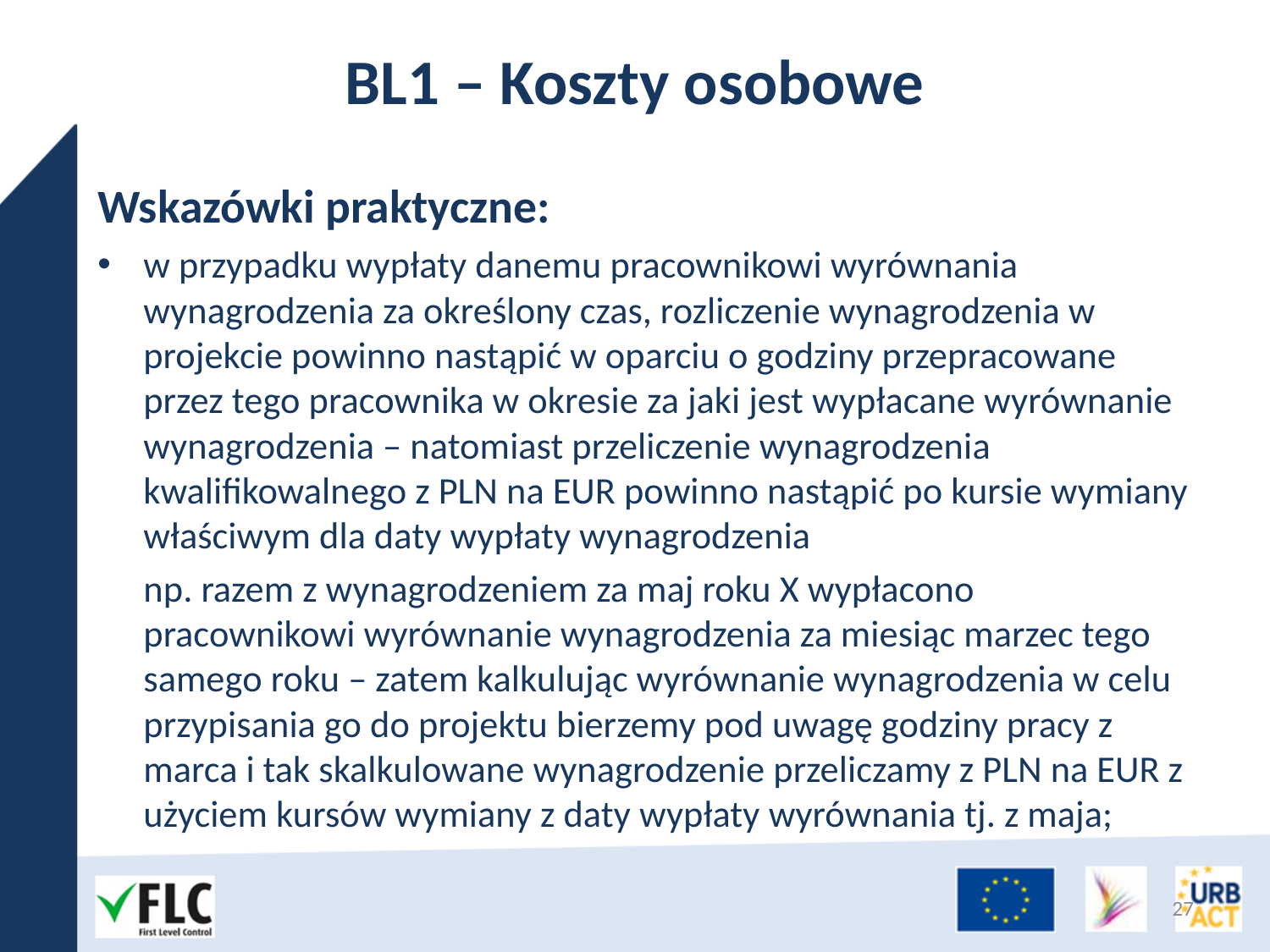

# BL1 – Koszty osobowe
Wskazówki praktyczne:
w przypadku wypłaty danemu pracownikowi wyrównania wynagrodzenia za określony czas, rozliczenie wynagrodzenia w projekcie powinno nastąpić w oparciu o godziny przepracowane przez tego pracownika w okresie za jaki jest wypłacane wyrównanie wynagrodzenia – natomiast przeliczenie wynagrodzenia kwalifikowalnego z PLN na EUR powinno nastąpić po kursie wymiany właściwym dla daty wypłaty wynagrodzenia
np. razem z wynagrodzeniem za maj roku X wypłacono pracownikowi wyrównanie wynagrodzenia za miesiąc marzec tego samego roku – zatem kalkulując wyrównanie wynagrodzenia w celu przypisania go do projektu bierzemy pod uwagę godziny pracy z marca i tak skalkulowane wynagrodzenie przeliczamy z PLN na EUR z użyciem kursów wymiany z daty wypłaty wyrównania tj. z maja;

27